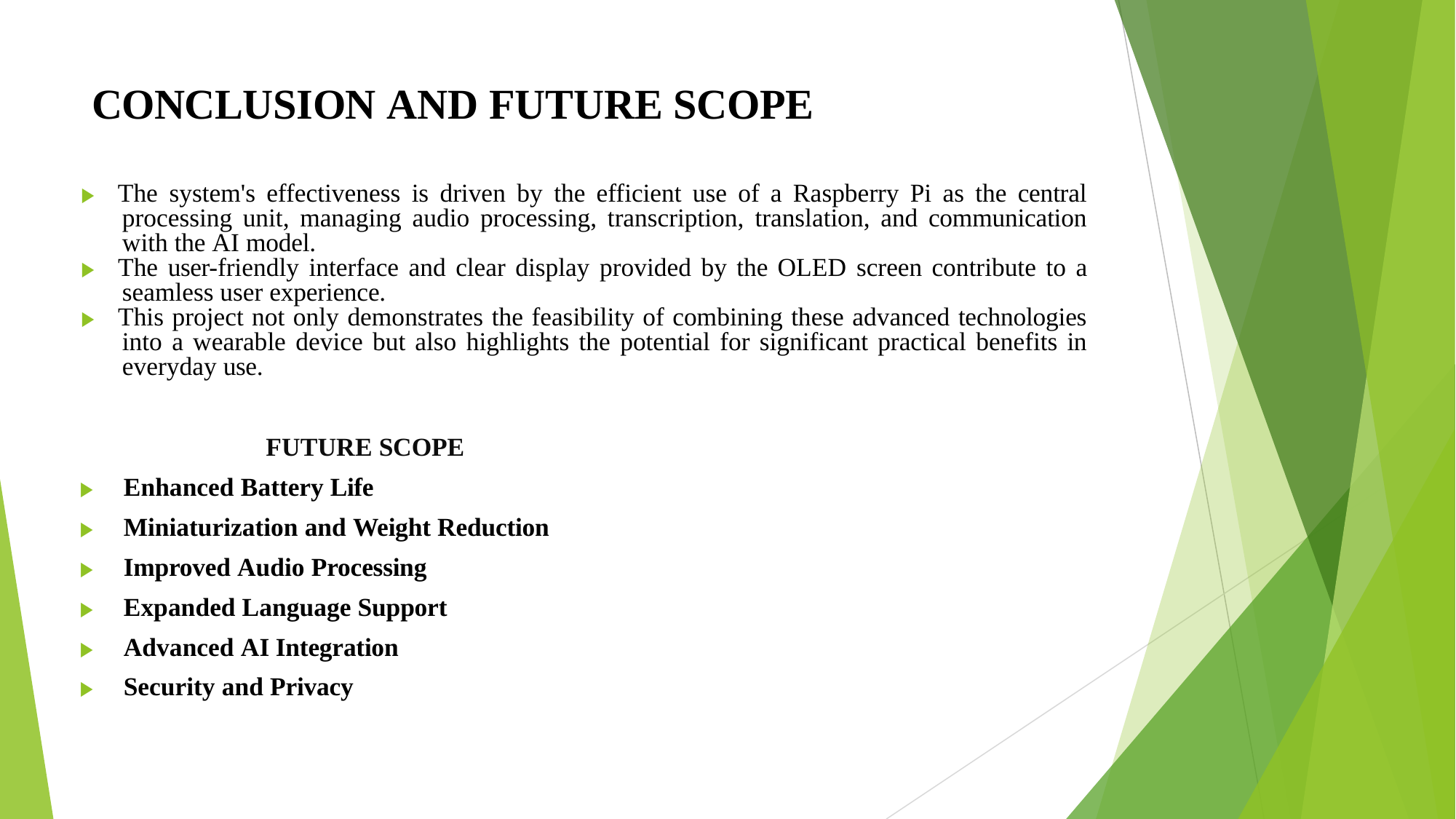

# CONCLUSION AND FUTURE SCOPE
▶  The system's effectiveness is driven by the efficient use of a Raspberry Pi as the central processing unit, managing audio processing, transcription, translation, and communication with the AI model.
▶  The user-friendly interface and clear display provided by the OLED screen contribute to a seamless user experience.
▶  This project not only demonstrates the feasibility of combining these advanced technologies into a wearable device but also highlights the potential for significant practical benefits in everyday use.

FUTURE SCOPE
▶	Enhanced Battery Life
▶	Miniaturization and Weight Reduction
▶	Improved Audio Processing
▶	Expanded Language Support
▶	Advanced AI Integration
▶	Security and Privacy